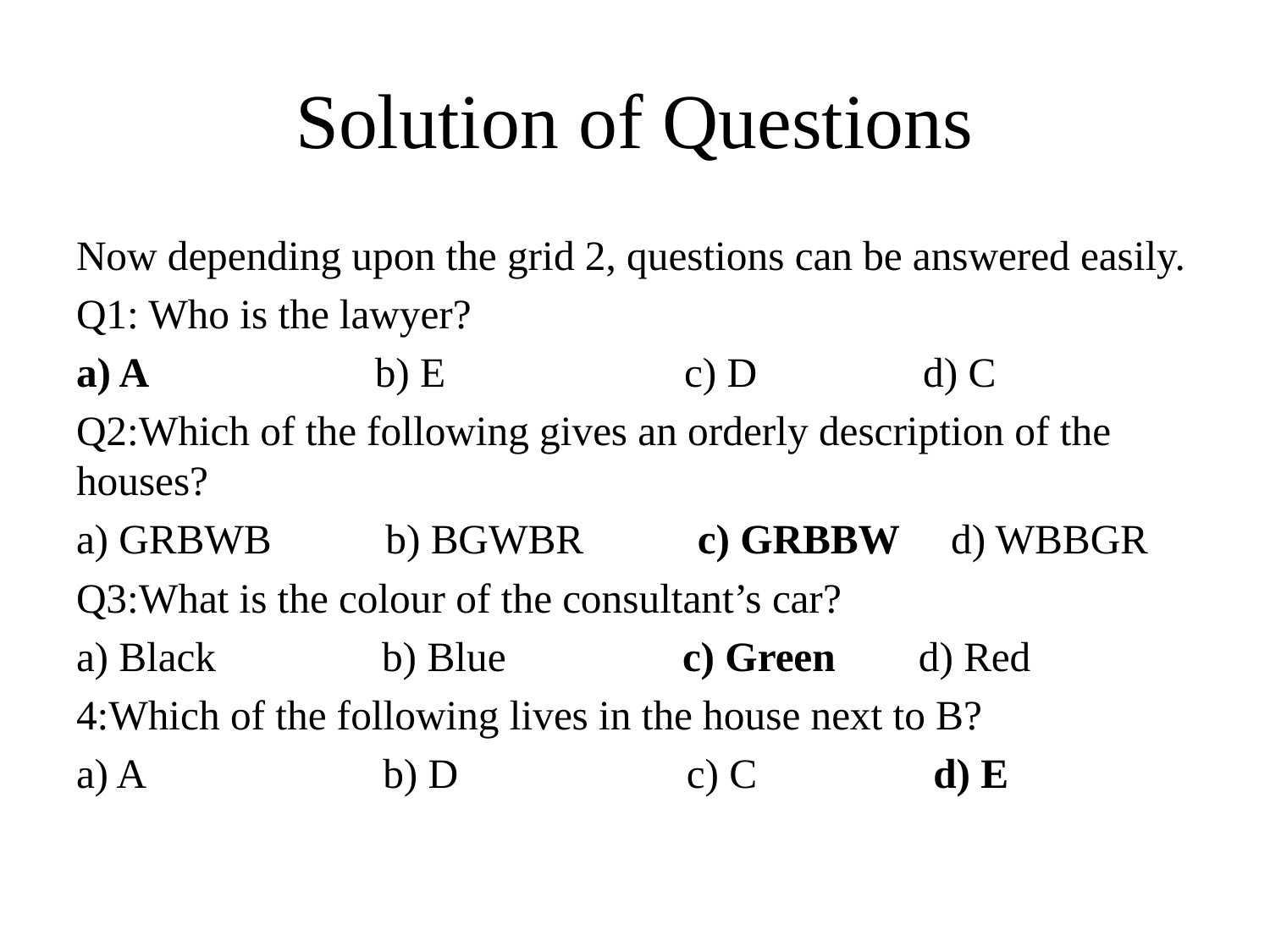

# Solution of Questions
Now depending upon the grid 2, questions can be answered easily.
Q1: Who is the lawyer?
a) A                      b) E                       c) D                d) C
Q2:Which of the following gives an orderly description of the houses?
a) GRBWB           b) BGWBR           c) GRBBW     d) WBBGR
Q3:What is the colour of the consultant’s car?
a) Black                b) Blue                 c) Green        d) Red
4:Which of the following lives in the house next to B?
a) A                       b) D                      c) C                 d) E